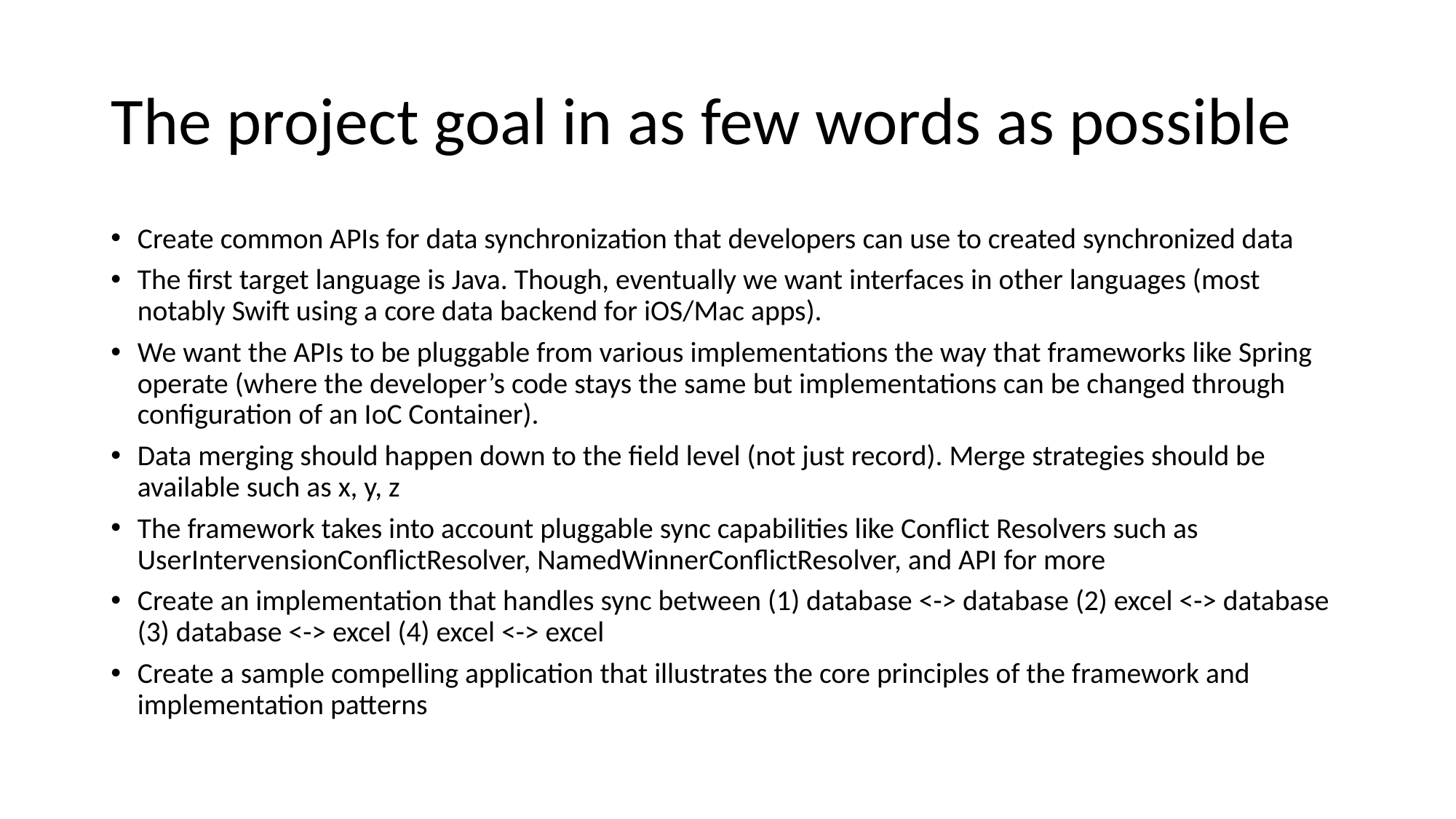

# The project goal in as few words as possible
Create common APIs for data synchronization that developers can use to created synchronized data
The first target language is Java. Though, eventually we want interfaces in other languages (most notably Swift using a core data backend for iOS/Mac apps).
We want the APIs to be pluggable from various implementations the way that frameworks like Spring operate (where the developer’s code stays the same but implementations can be changed through configuration of an IoC Container).
Data merging should happen down to the field level (not just record). Merge strategies should be available such as x, y, z
The framework takes into account pluggable sync capabilities like Conflict Resolvers such as UserIntervensionConflictResolver, NamedWinnerConflictResolver, and API for more
Create an implementation that handles sync between (1) database <-> database (2) excel <-> database (3) database <-> excel (4) excel <-> excel
Create a sample compelling application that illustrates the core principles of the framework and implementation patterns